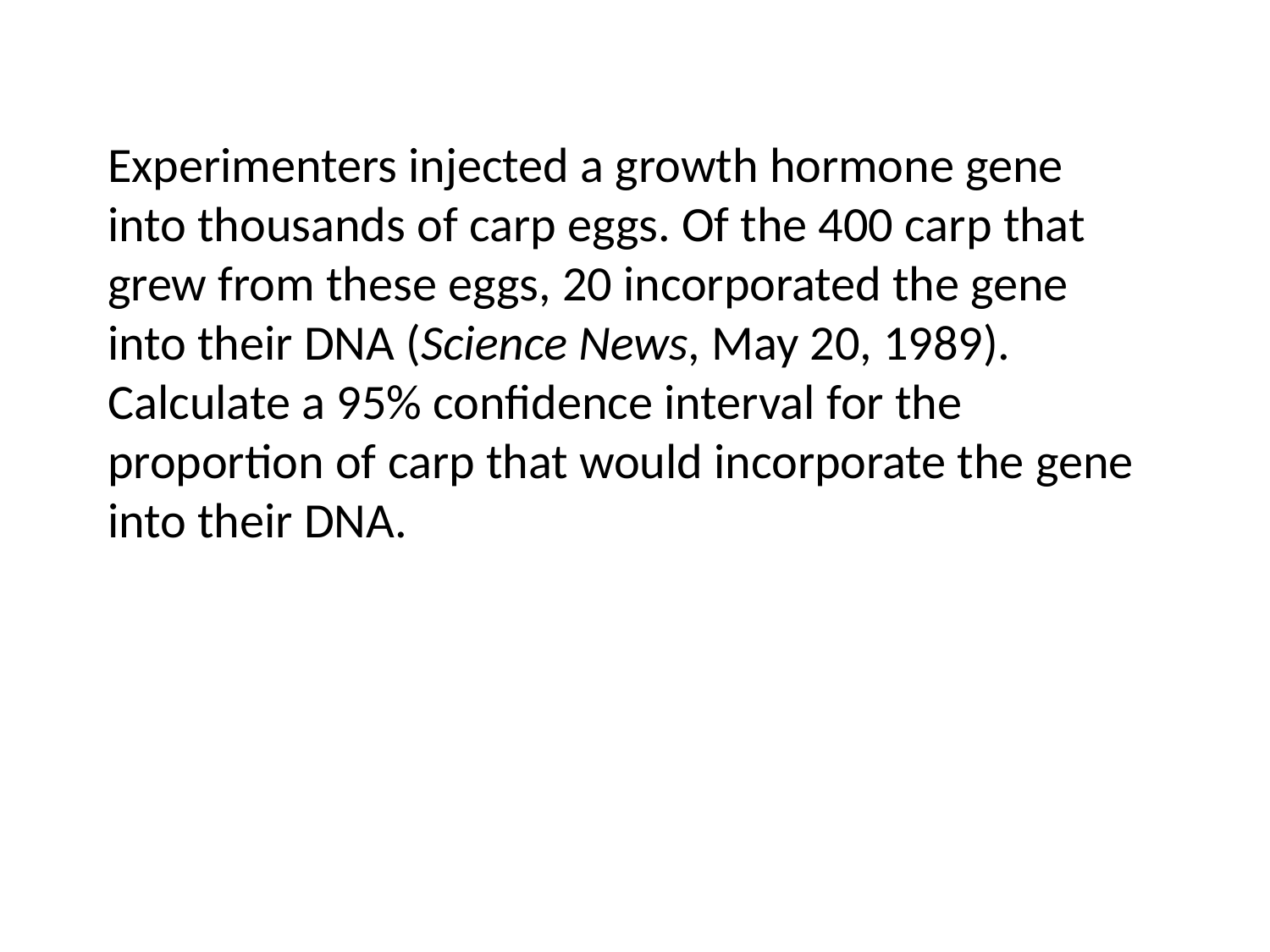

Experimenters injected a growth hormone gene into thousands of carp eggs. Of the 400 carp that grew from these eggs, 20 incorporated the gene into their DNA (Science News, May 20, 1989). Calculate a 95% confidence interval for the proportion of carp that would incorporate the gene into their DNA.